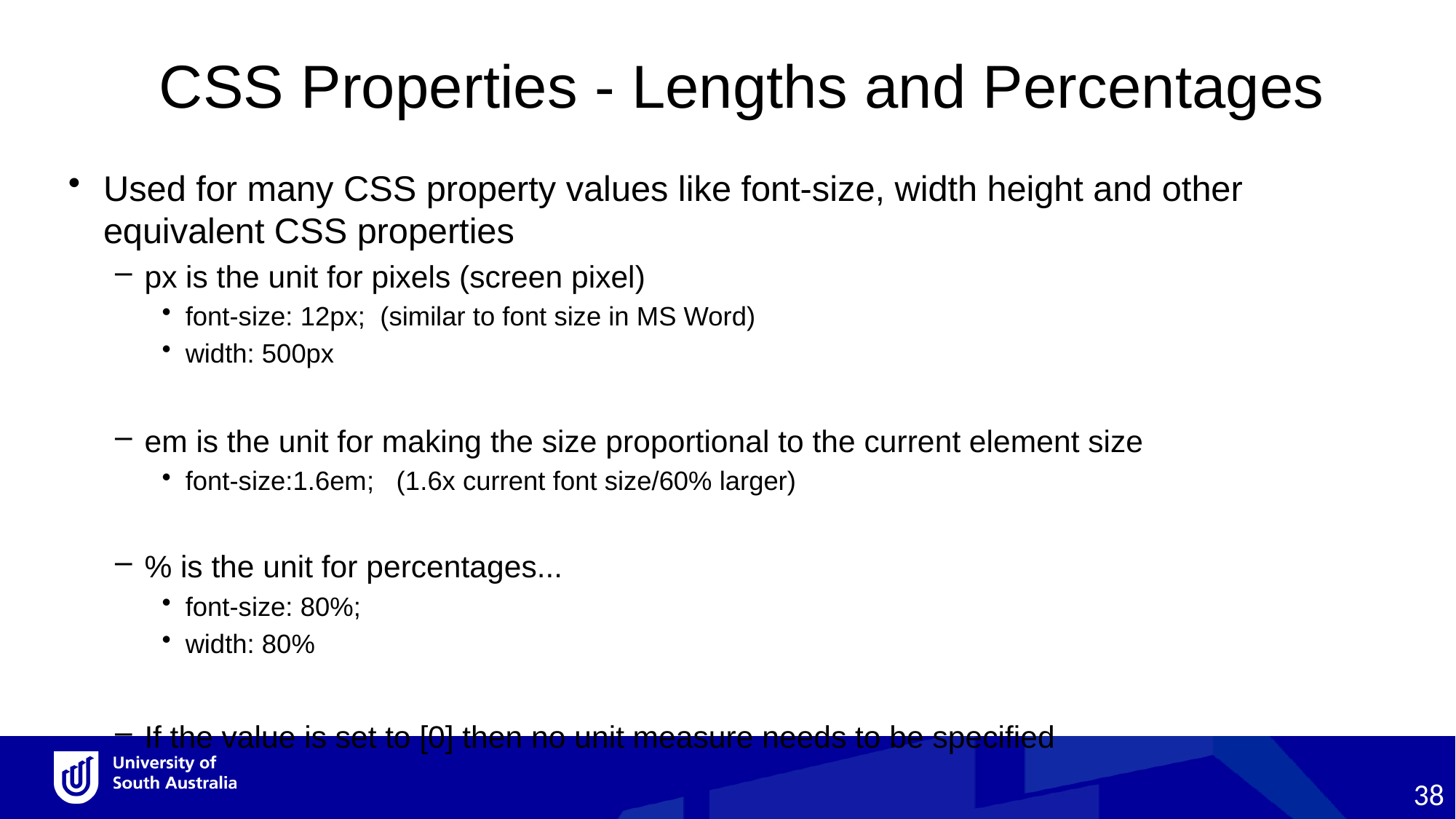

CSS Properties - Lengths and Percentages
Used for many CSS property values like font-size, width height and other equivalent CSS properties
px is the unit for pixels (screen pixel)
font-size: 12px;  (similar to font size in MS Word)
width: 500px

em is the unit for making the size proportional to the current element size
font-size:1.6em;   (1.6x current font size/60% larger)

% is the unit for percentages...
font-size: 80%;
width: 80%

If the value is set to [0] then no unit measure needs to be specified

38